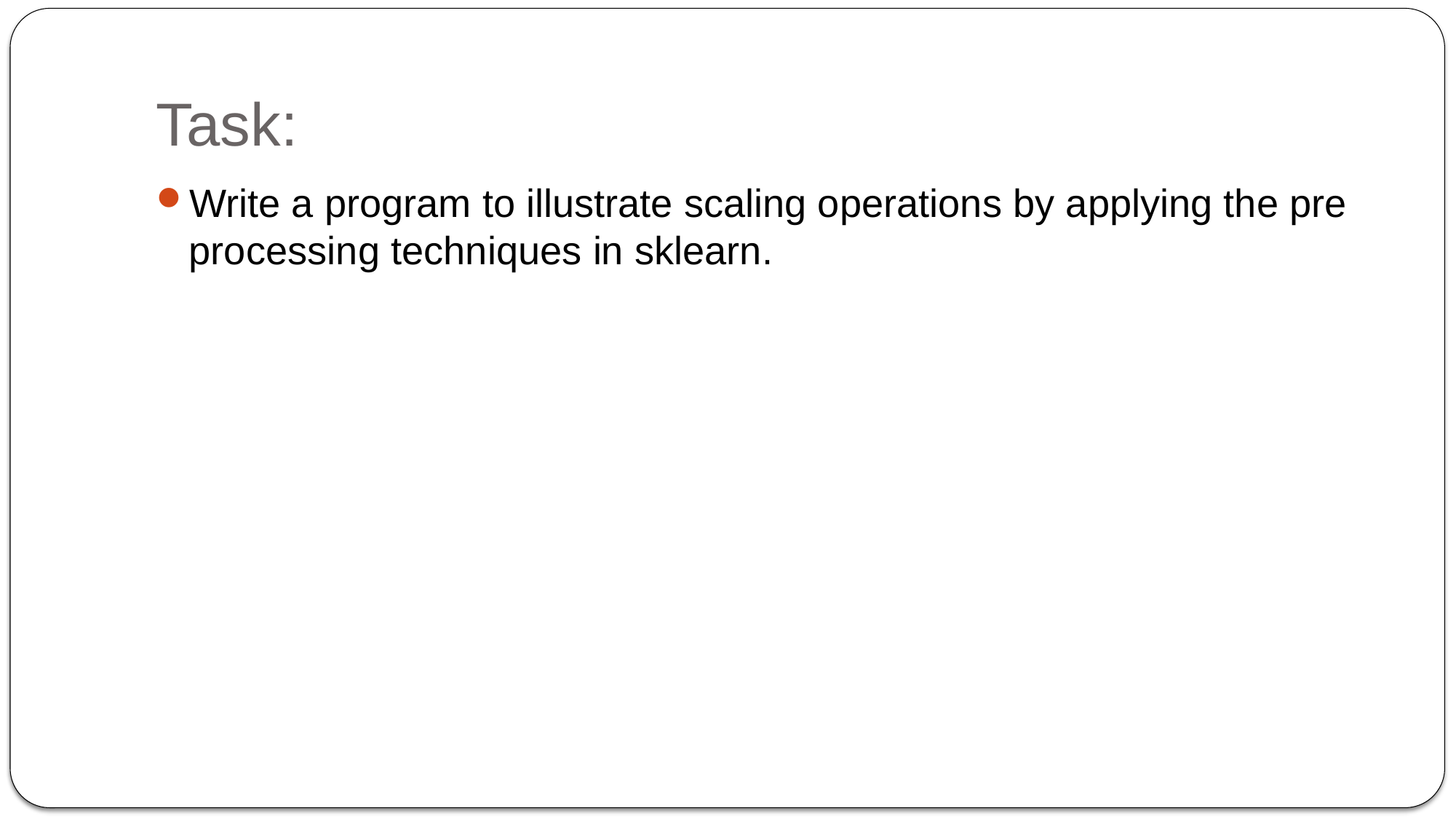

# Task:
Write a program to illustrate scaling operations by applying the pre processing techniques in sklearn.